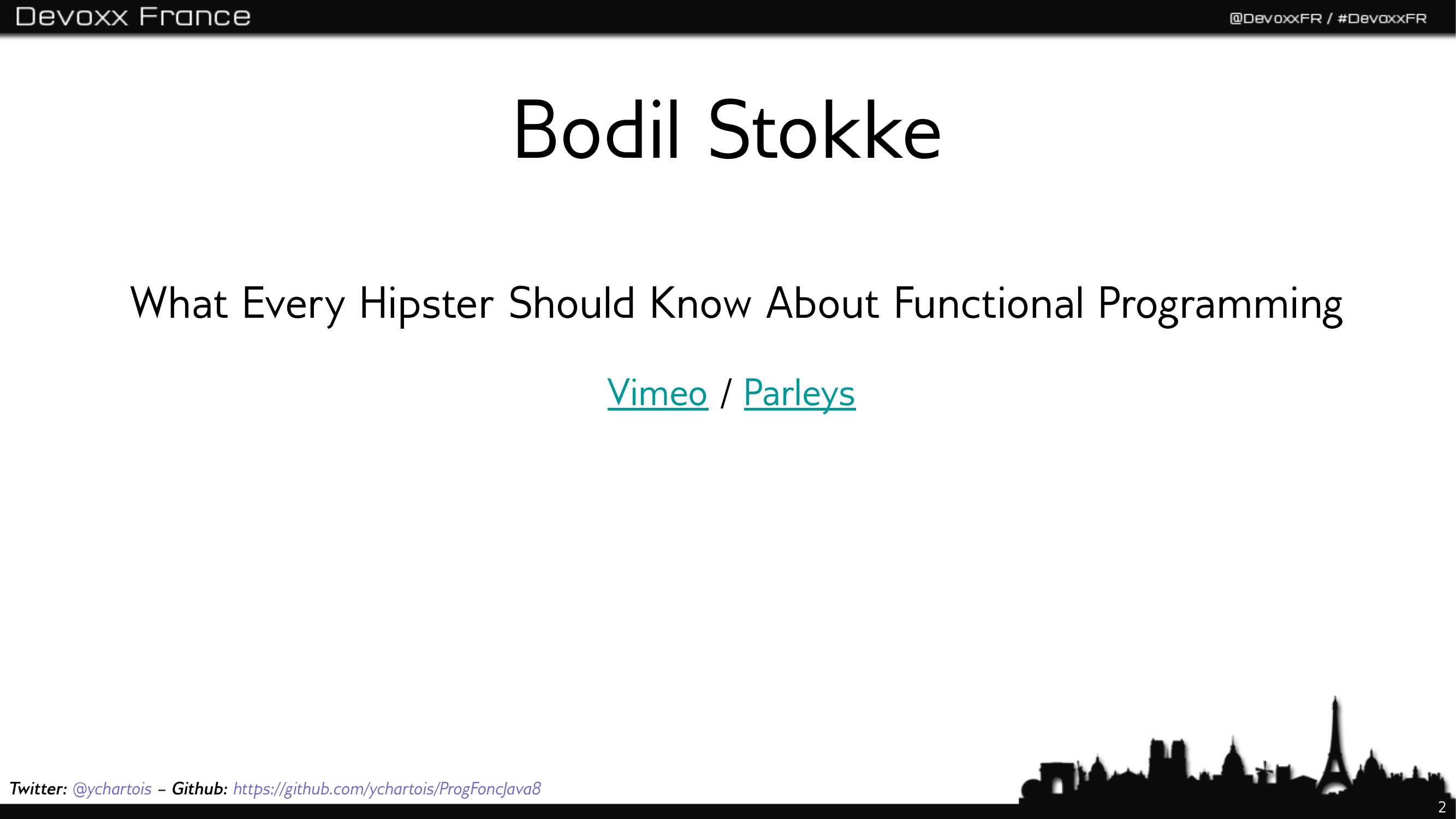

# Bodil Stokke
What Every Hipster Should Know About Functional Programming
Vimeo / Parleys

Twitter: @ychartois – Github: https://github.com/ychartois/ProgFoncJava8
2